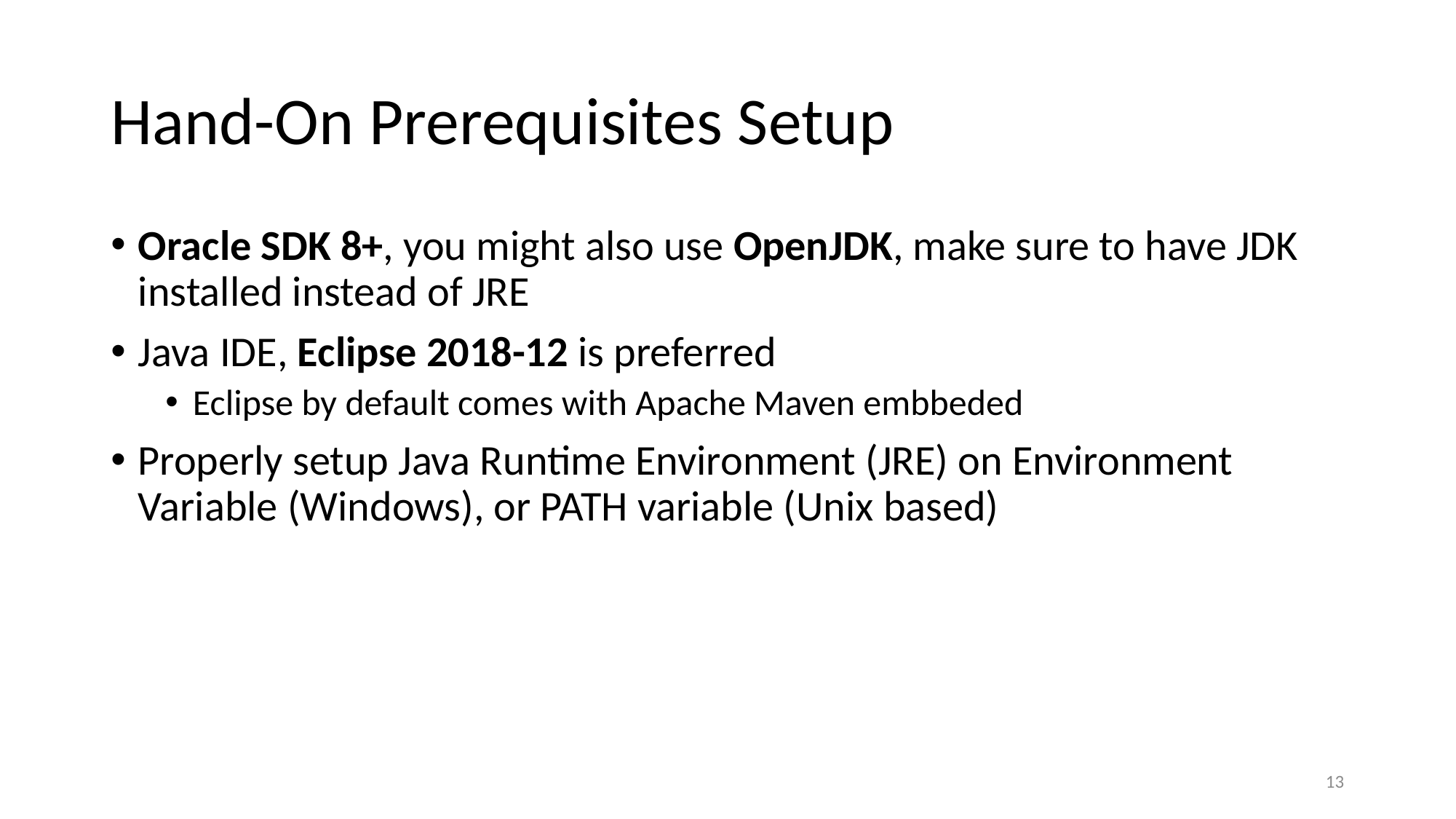

# Hand-On Prerequisites Setup
Oracle SDK 8+, you might also use OpenJDK, make sure to have JDK installed instead of JRE
Java IDE, Eclipse 2018-12 is preferred
Eclipse by default comes with Apache Maven embbeded
Properly setup Java Runtime Environment (JRE) on Environment Variable (Windows), or PATH variable (Unix based)

13